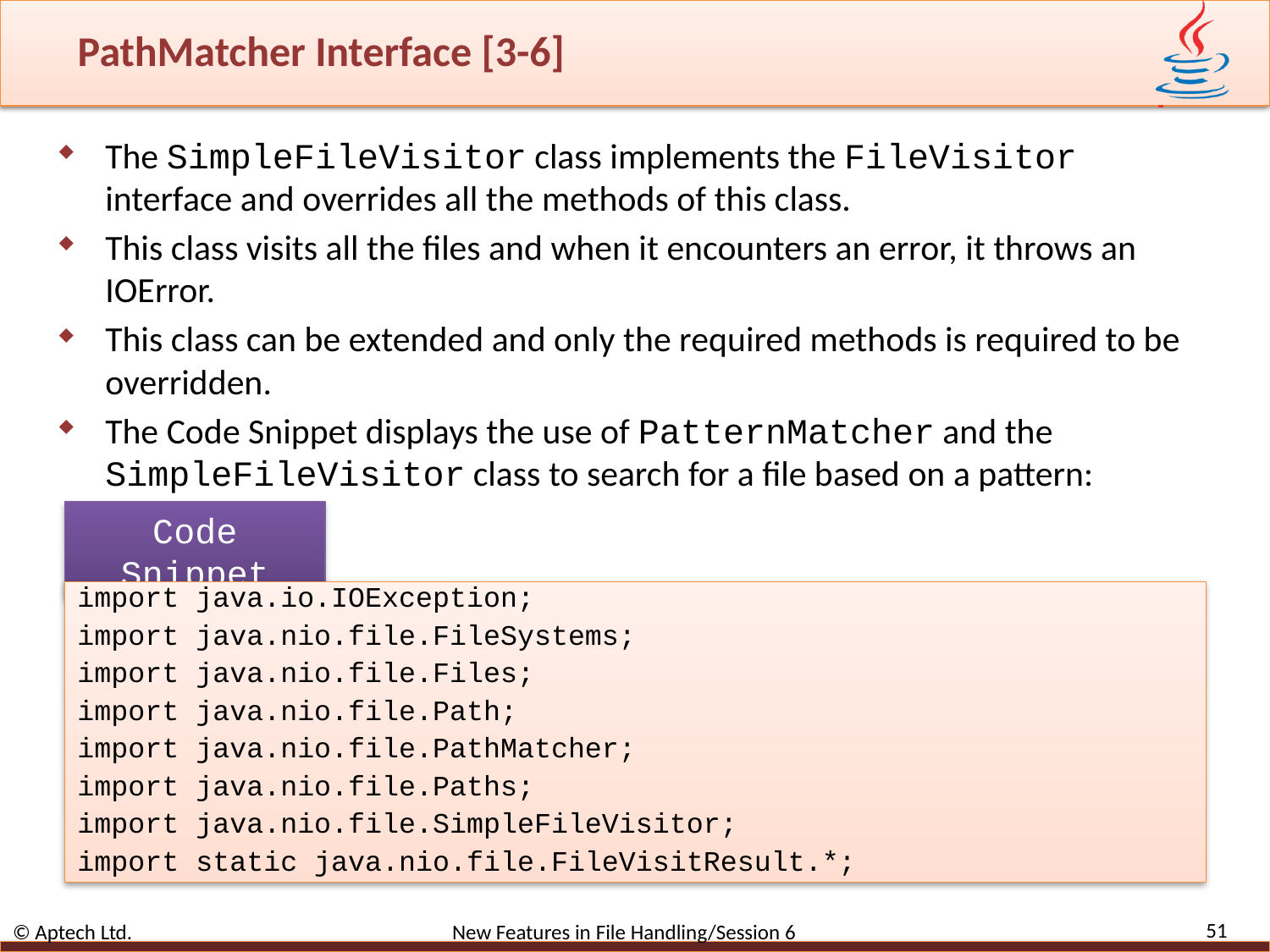

# PathMatcher Interface [3-6]
The SimpleFileVisitor class implements the FileVisitor interface and overrides all the methods of this class.
This class visits all the files and when it encounters an error, it throws an IOError.
This class can be extended and only the required methods is required to be overridden.
The Code Snippet displays the use of PatternMatcher and the SimpleFileVisitor class to search for a file based on a pattern:

Code Snippet
import java.io.IOException;
import java.nio.file.FileSystems;
import java.nio.file.Files;
import java.nio.file.Path;
import java.nio.file.PathMatcher;
import java.nio.file.Paths;
import java.nio.file.SimpleFileVisitor;
import static java.nio.file.FileVisitResult.*;
51
© Aptech Ltd.                                                                  New Features in File Handling/Session 6